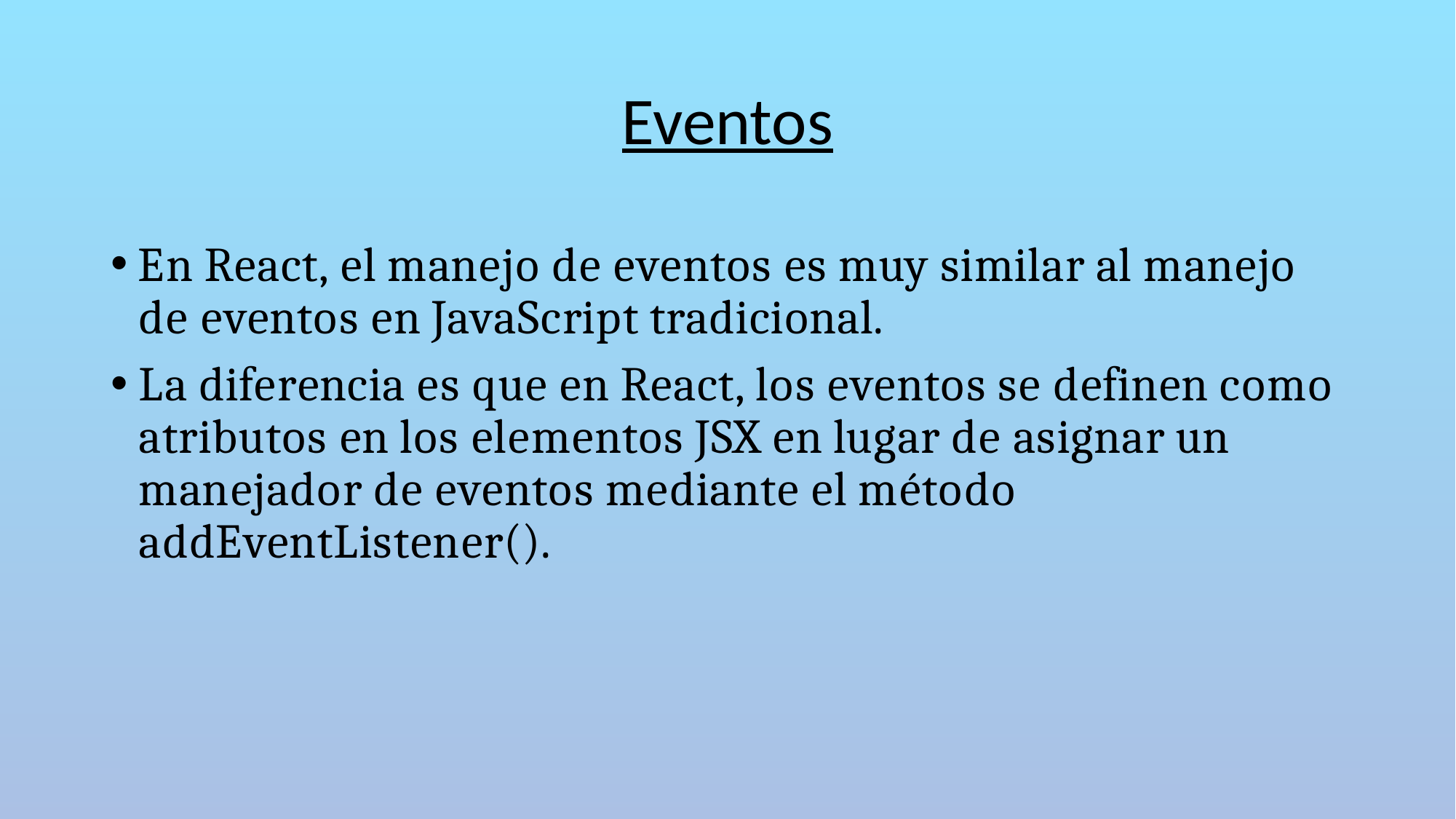

# Eventos
En React, el manejo de eventos es muy similar al manejo de eventos en JavaScript tradicional.
La diferencia es que en React, los eventos se definen como atributos en los elementos JSX en lugar de asignar un manejador de eventos mediante el método addEventListener().